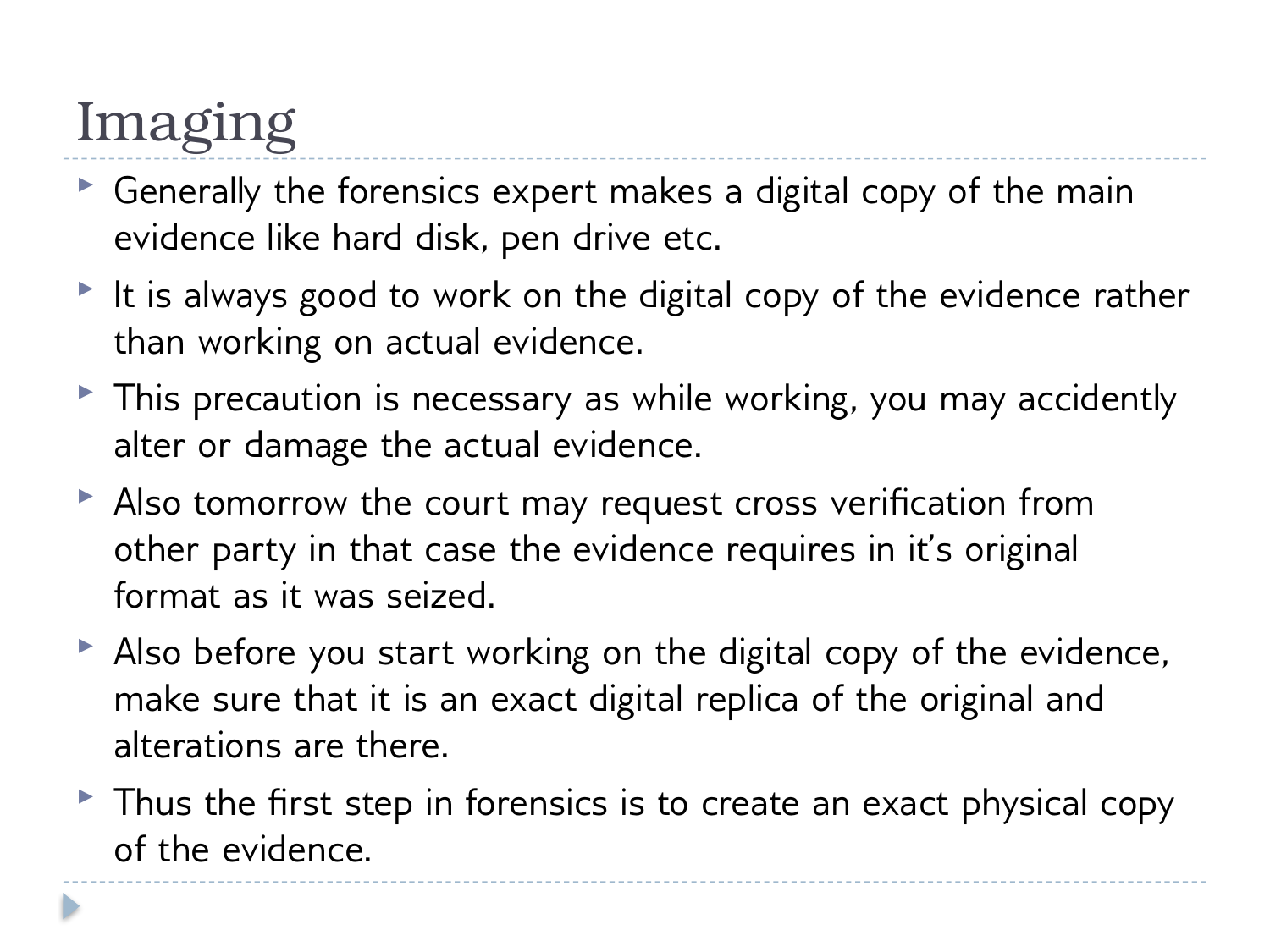

# Imaging
Generally the forensics expert makes a digital copy of the main evidence like hard disk, pen drive etc.
It is always good to work on the digital copy of the evidence rather than working on actual evidence.
This precaution is necessary as while working, you may accidently alter or damage the actual evidence.
Also tomorrow the court may request cross verification from other party in that case the evidence requires in it’s original format as it was seized.
Also before you start working on the digital copy of the evidence, make sure that it is an exact digital replica of the original and alterations are there.
Thus the first step in forensics is to create an exact physical copy of the evidence.